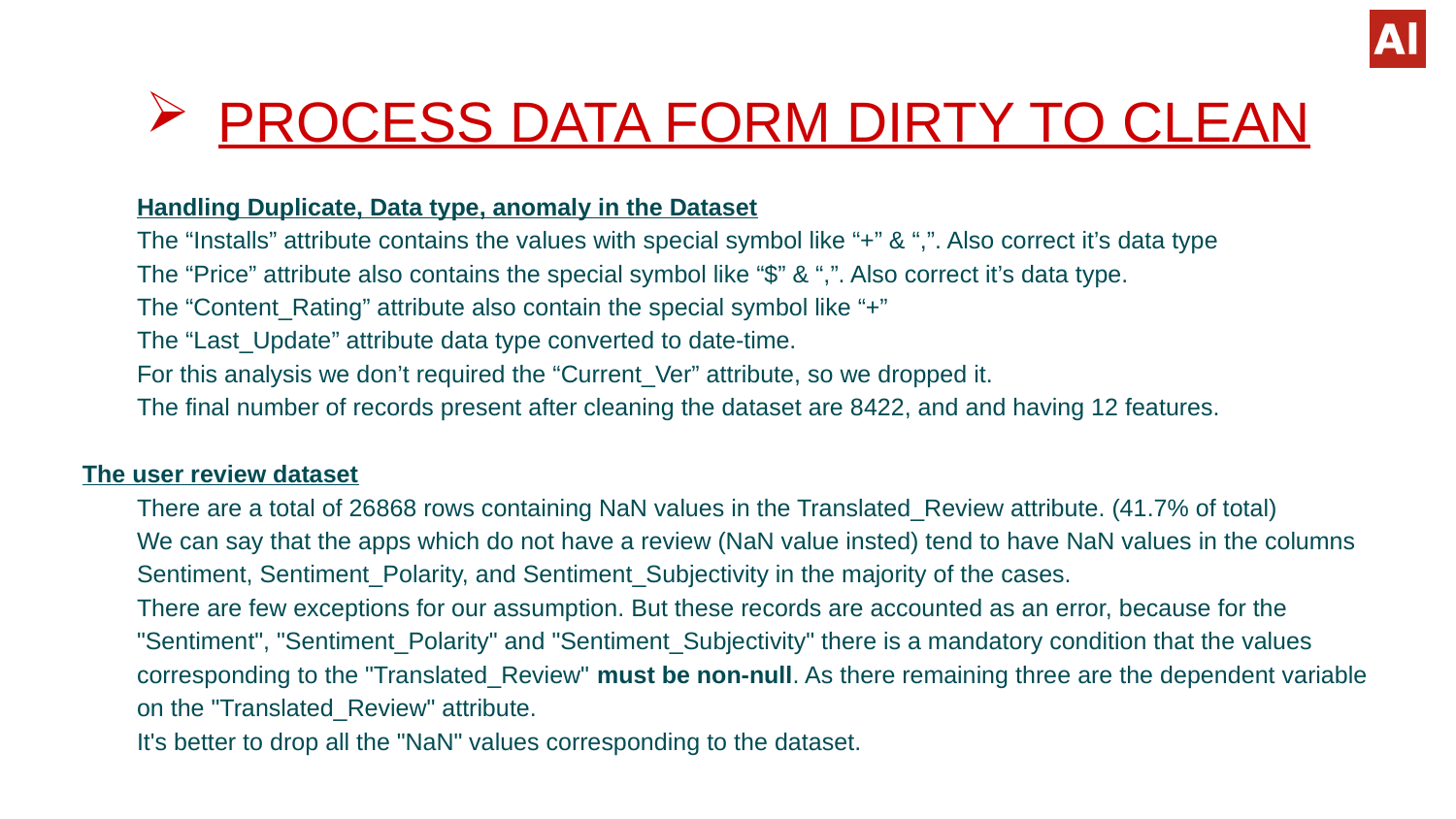

# PROCESS DATA FORM DIRTY TO CLEAN
Handling Duplicate, Data type, anomaly in the Dataset
The “Installs” attribute contains the values with special symbol like “+” & “,”. Also correct it’s data type
The “Price” attribute also contains the special symbol like “$” & “,”. Also correct it’s data type.
The “Content_Rating” attribute also contain the special symbol like “+”
The “Last_Update” attribute data type converted to date-time.
For this analysis we don’t required the “Current_Ver” attribute, so we dropped it.
The final number of records present after cleaning the dataset are 8422, and and having 12 features.

The user review dataset
There are a total of 26868 rows containing NaN values in the Translated_Review attribute. (41.7% of total)
We can say that the apps which do not have a review (NaN value insted) tend to have NaN values in the columns Sentiment, Sentiment_Polarity, and Sentiment_Subjectivity in the majority of the cases.
There are few exceptions for our assumption. But these records are accounted as an error, because for the "Sentiment", "Sentiment_Polarity" and "Sentiment_Subjectivity" there is a mandatory condition that the values corresponding to the "Translated_Review" must be non-null. As there remaining three are the dependent variable on the "Translated_Review" attribute.
It's better to drop all the "NaN" values corresponding to the dataset.